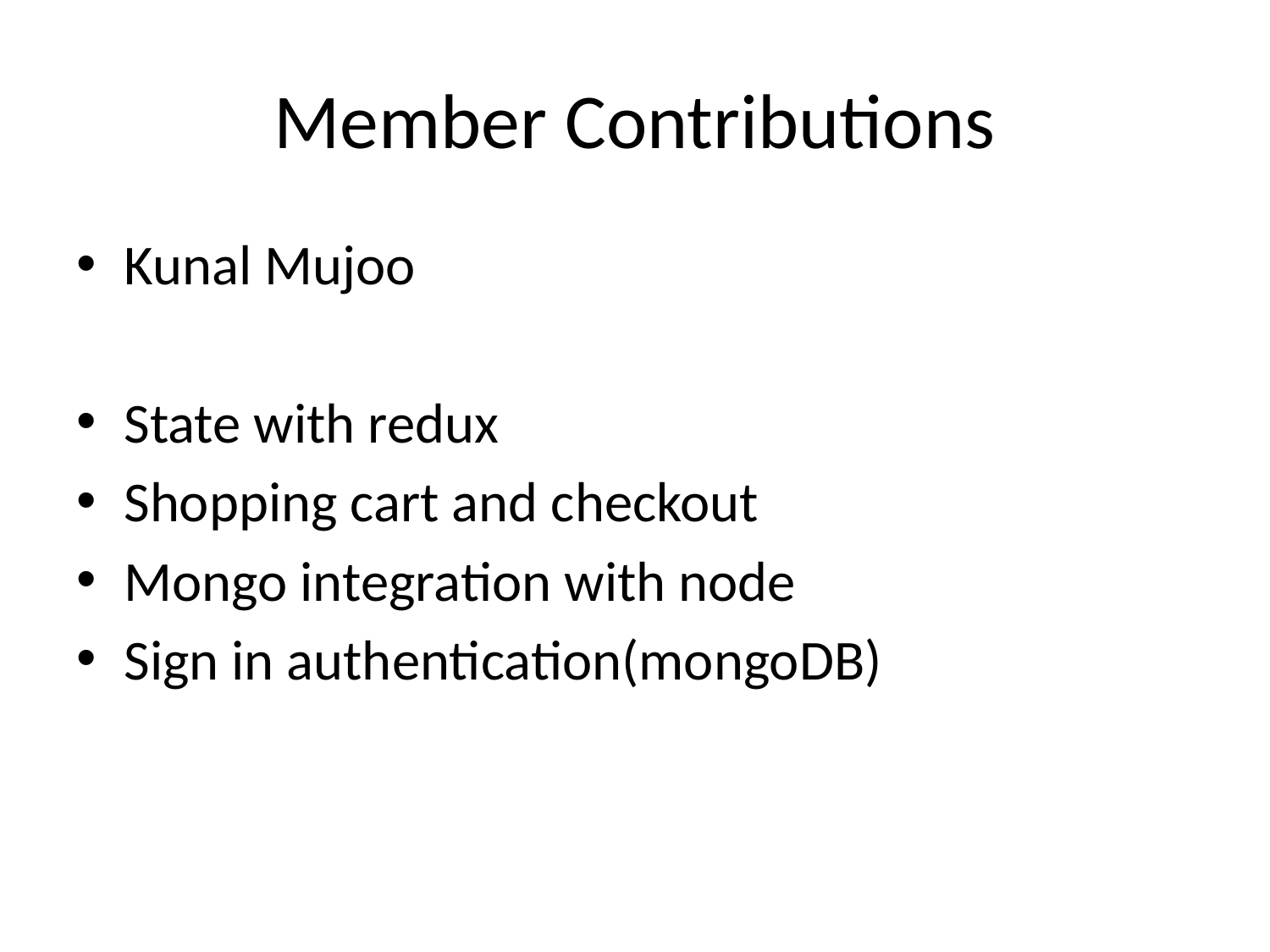

# Member Contributions
Kunal Mujoo

State with redux
Shopping cart and checkout
Mongo integration with node
Sign in authentication(mongoDB)